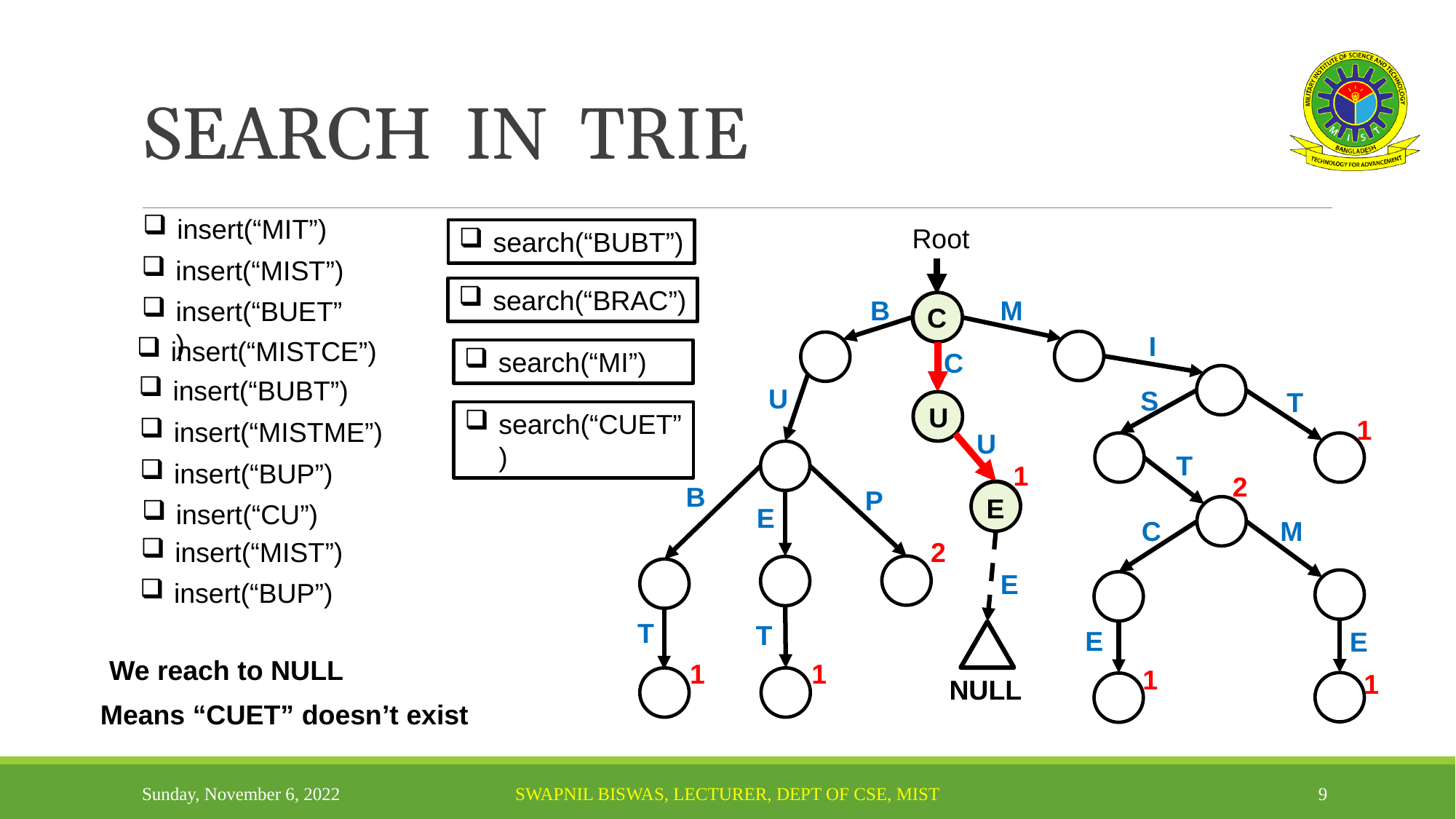

# SEARCH  IN  TRIE
insert(“MIT”)
Root
search(“BUBT”)
insert(“MIST”)
search(“BRAC”)
B
M
insert(“BUET”)

C
I
insert(“MISTCE”)

search(“MI”)
C

insert(“BUBT”)
U
S
T

U
search(“CUET”)
1
insert(“MISTME”)
U

T
insert(“BUP”)
1
2
B
P

E
insert(“CU”)
E

C
M
insert(“MIST”)
2

E

insert(“BUP”)

T
T
E
E

We reach to NULL
1
1
1
1
NULL

Means “CUET” doesn’t exist
Sunday, November 6, 2022
Swapnil Biswas, Lecturer, Dept of CSE, MIST
9